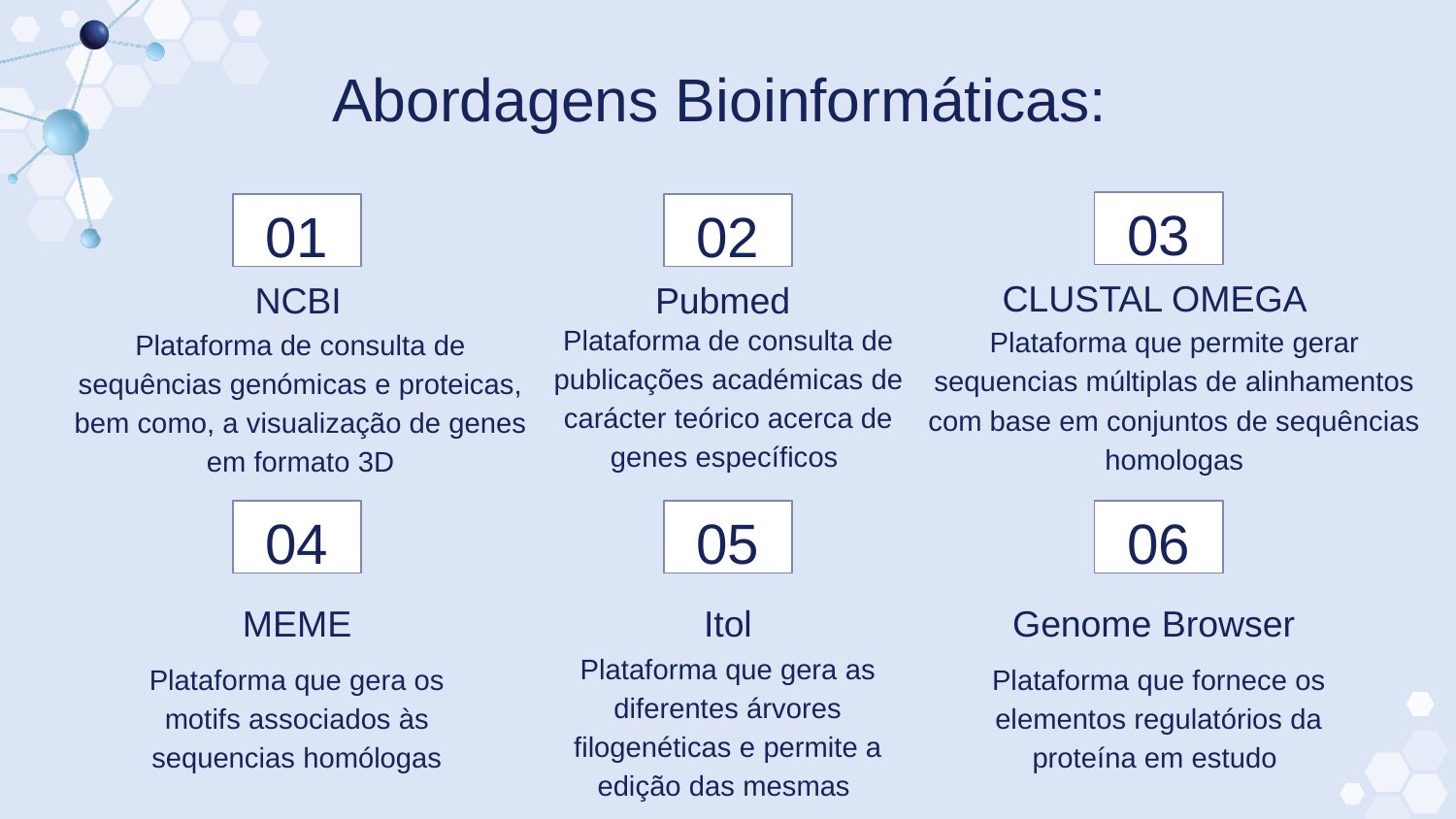

# Abordagens Bioinformáticas:
03
01
02
CLUSTAL OMEGA
NCBI
Pubmed
Plataforma de consulta de publicações académicas de carácter teórico acerca de genes específicos
Plataforma que permite gerar sequencias múltiplas de alinhamentos com base em conjuntos de sequências homologas
Plataforma de consulta de sequências genómicas e proteicas, bem como, a visualização de genes em formato 3D
04
05
06
MEME
Itol
Genome Browser
Plataforma que gera as diferentes árvores filogenéticas e permite a edição das mesmas
Plataforma que fornece os elementos regulatórios da proteína em estudo
Plataforma que gera os motifs associados às sequencias homólogas